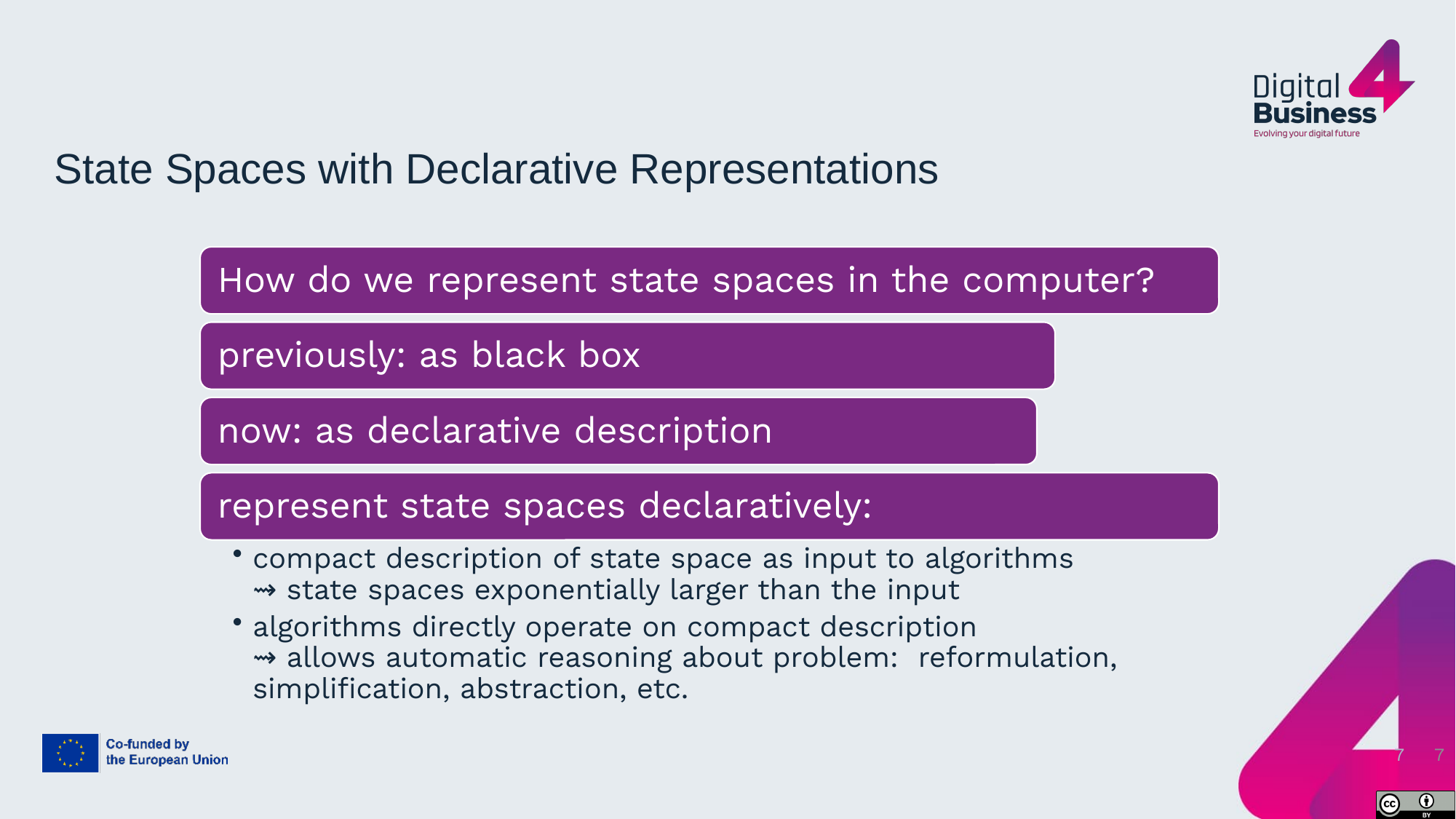

# State Spaces with Declarative Representations
How do we represent state spaces in the computer?
previously: as black box
now: as declarative description
represent state spaces declaratively:
compact description of state space as input to algorithms
⇝ state spaces exponentially larger than the input
algorithms directly operate on compact description
⇝ allows automatic reasoning about problem:  reformulation, simplification, abstraction, etc.
7